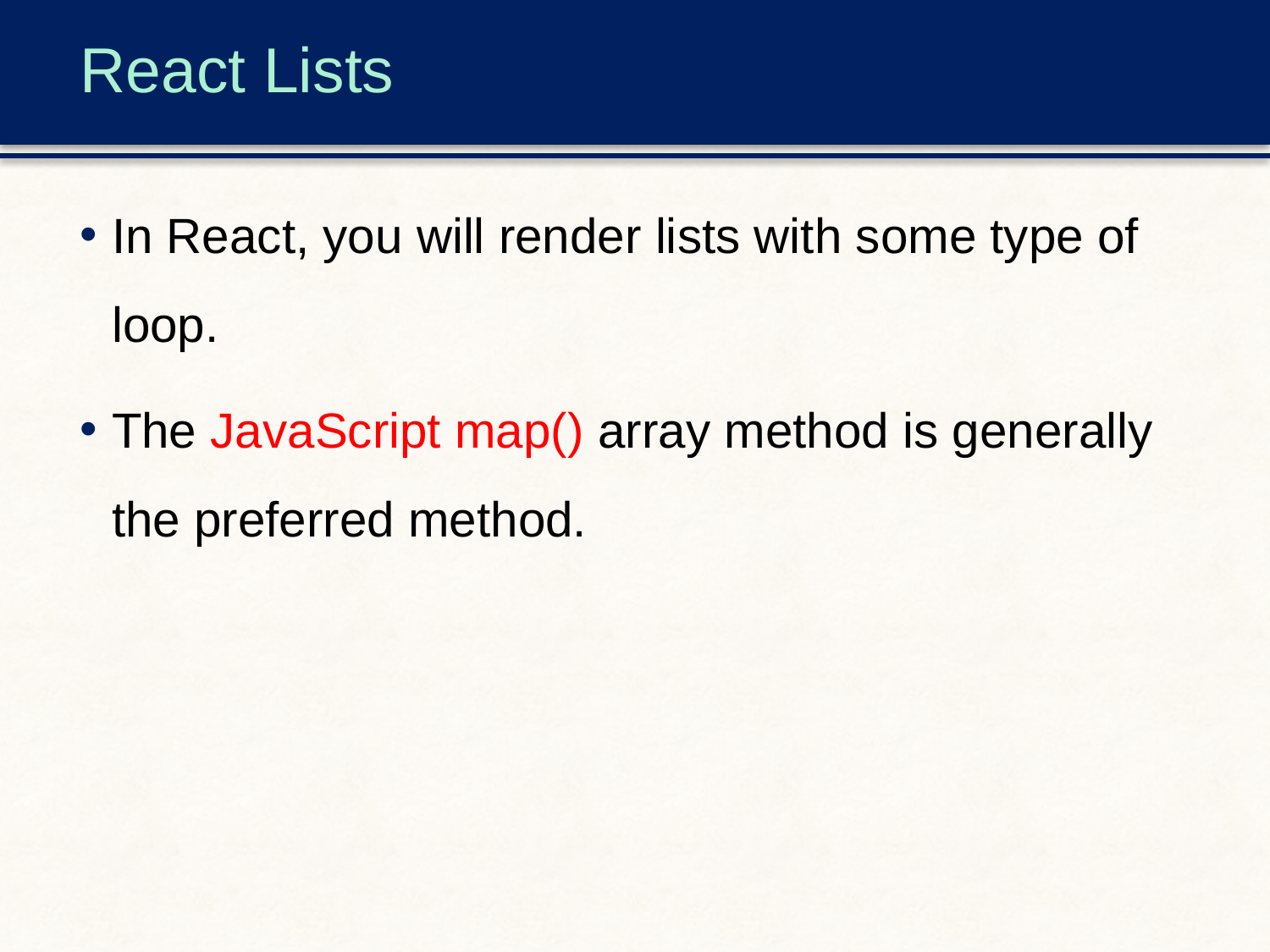

# React Lists
In React, you will render lists with some type of loop.
The JavaScript map() array method is generally the preferred method.